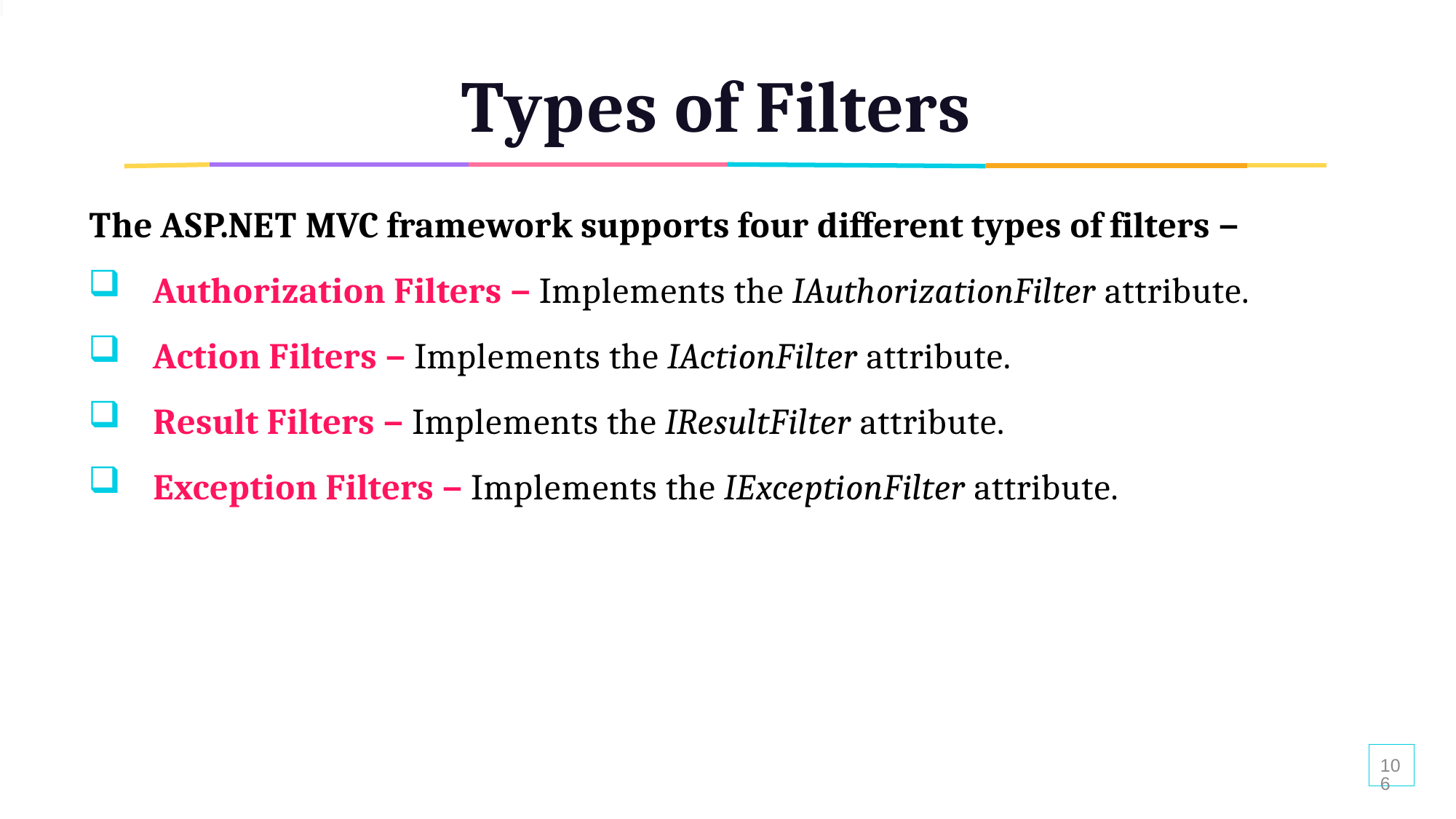

# Types of Filters
The ASP.NET MVC framework supports four different types of filters −
Authorization Filters − Implements the IAuthorizationFilter attribute.
Action Filters − Implements the IActionFilter attribute.
Result Filters − Implements the IResultFilter attribute.
Exception Filters − Implements the IExceptionFilter attribute.
106